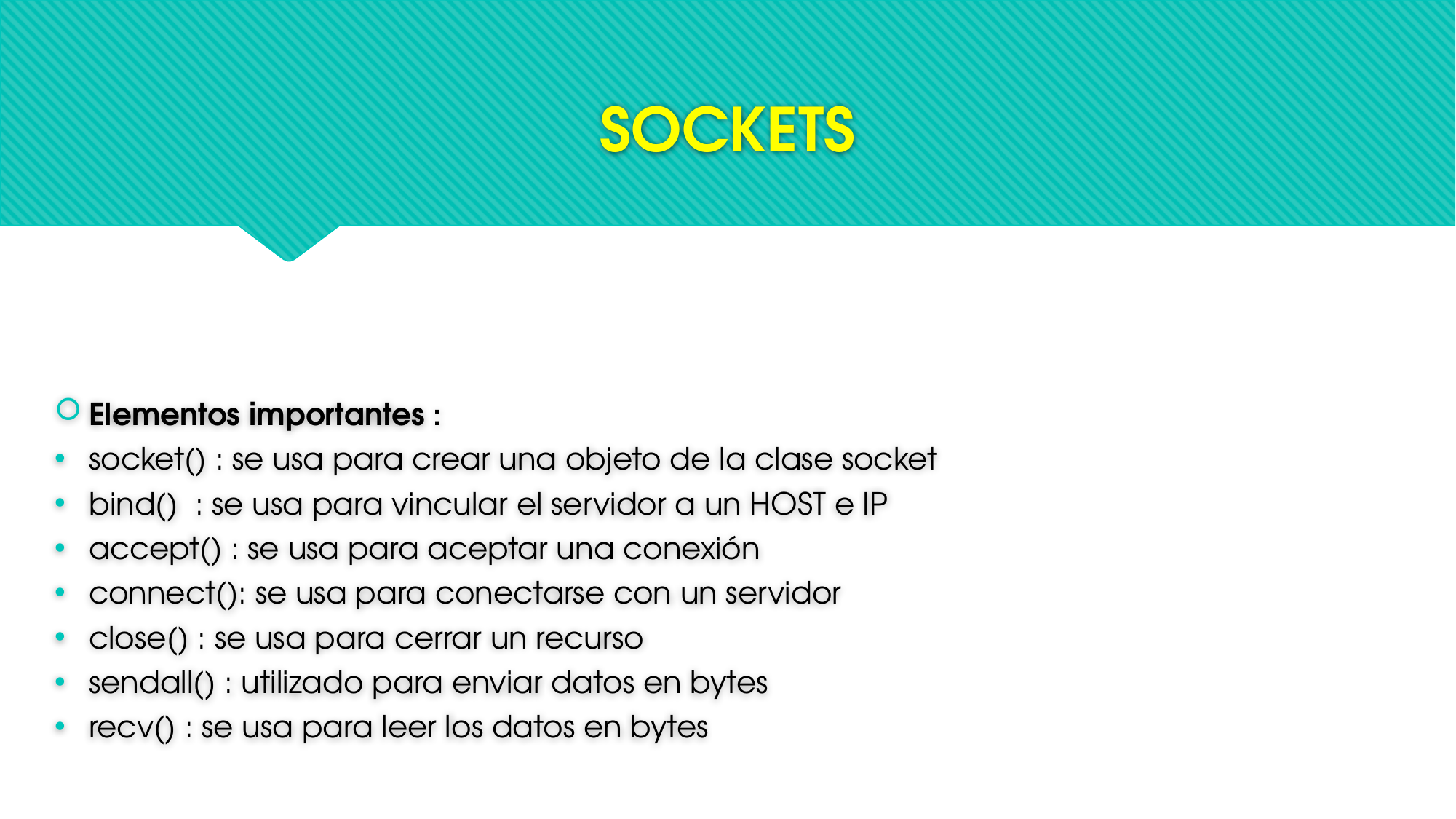

# SOCKETS

Elementos importantes :
socket() : se usa para crear una objeto de la clase socket
bind()  : se usa para vincular el servidor a un HOST e IP
accept() : se usa para aceptar una conexión
connect(): se usa para conectarse con un servidor
close() : se usa para cerrar un recurso
sendall() : utilizado para enviar datos en bytes
recv() : se usa para leer los datos en bytes